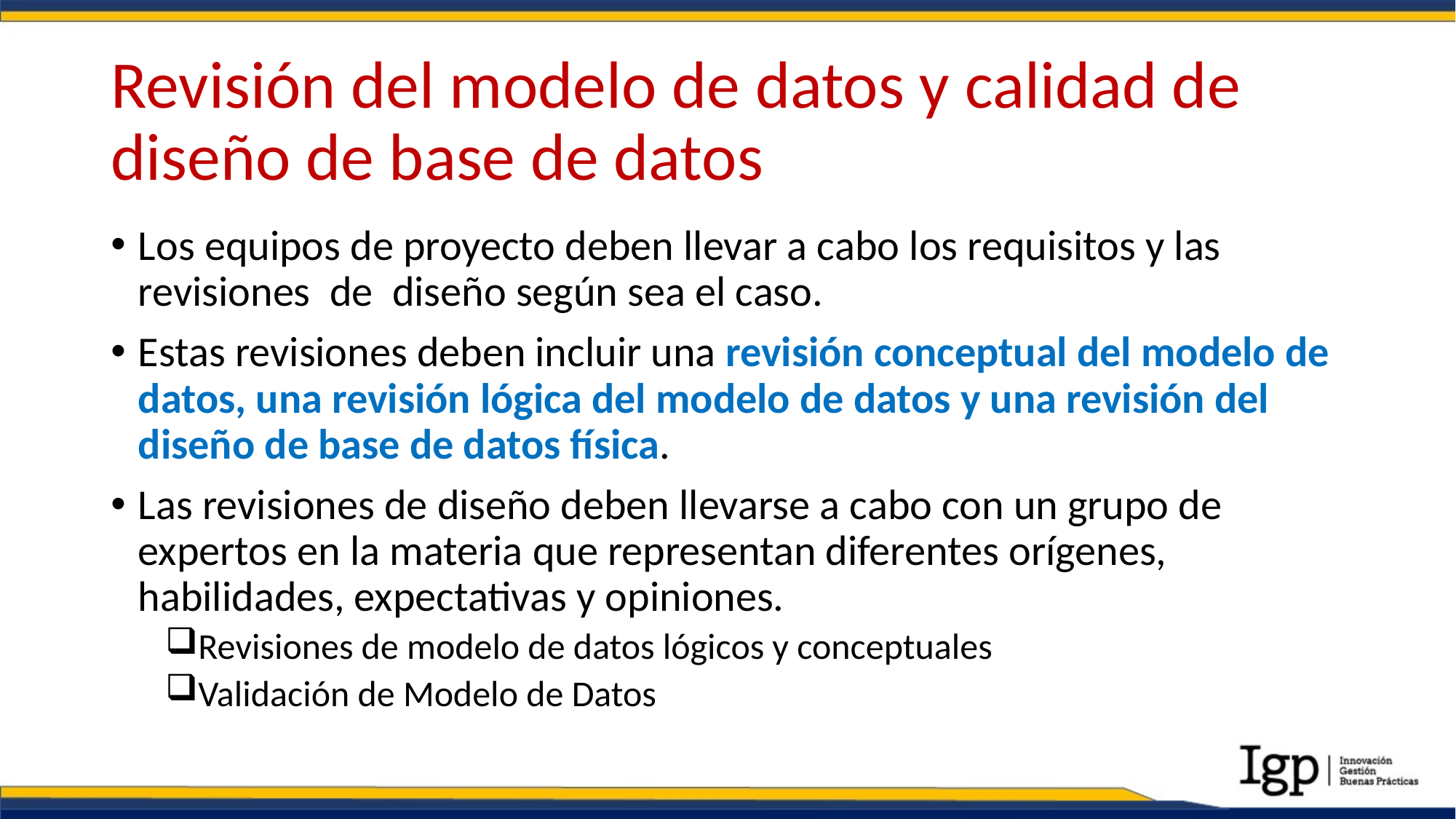

# Revisión del modelo de datos y calidad de diseño de base de datos
Los equipos de proyecto deben llevar a cabo los requisitos y las  revisiones  de  diseño según sea el caso.
Estas revisiones deben incluir una revisión conceptual del modelo de datos, una revisión lógica del modelo de datos y una revisión del diseño de base de datos física.
Las revisiones de diseño deben llevarse a cabo con un grupo de expertos en la materia que representan diferentes orígenes, habilidades, expectativas y opiniones.
Revisiones de modelo de datos lógicos y conceptuales
Validación de Modelo de Datos